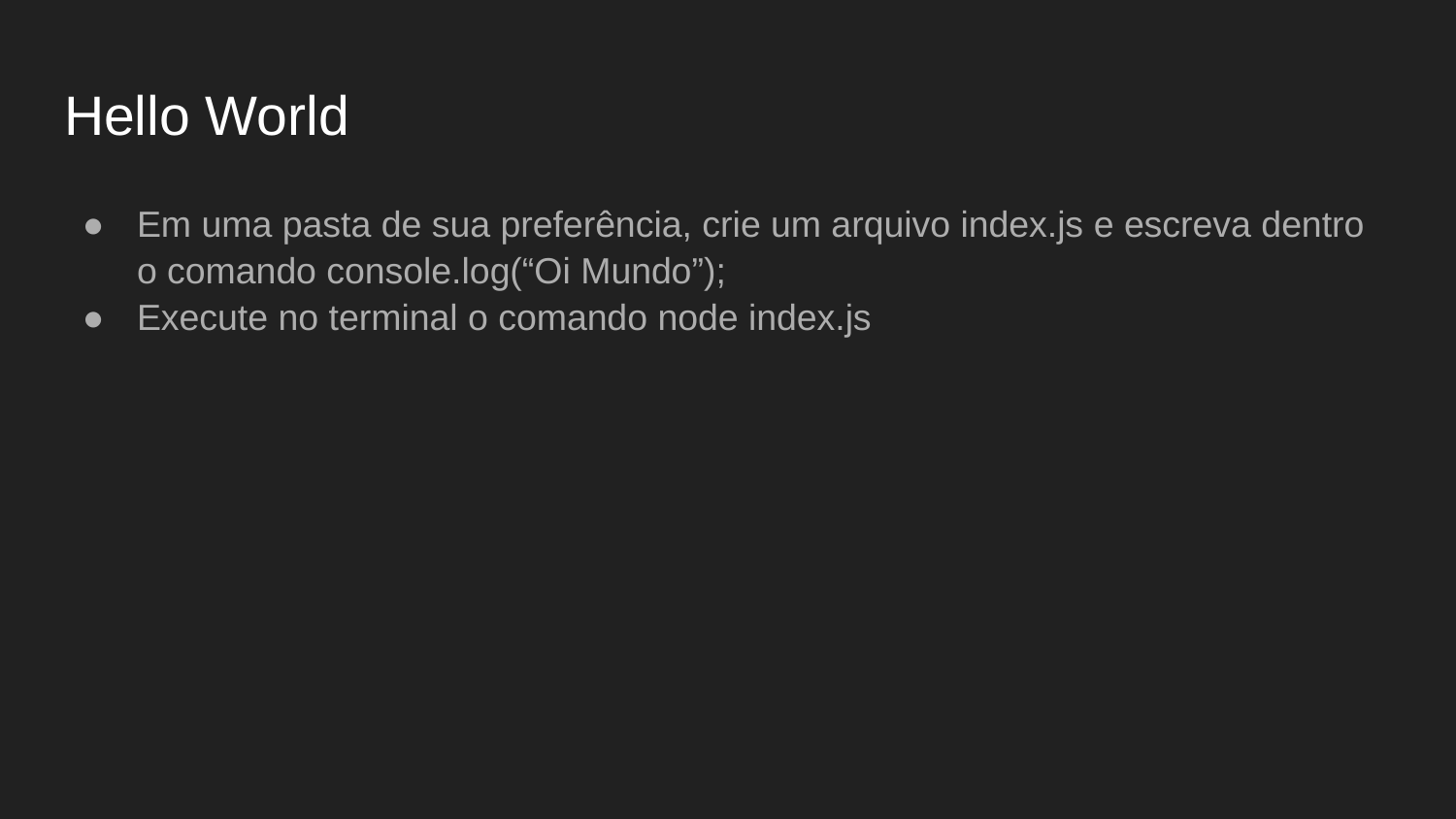

# Hello World

Em uma pasta de sua preferência, crie um arquivo index.js e escreva dentro o comando console.log(“Oi Mundo”);
Execute no terminal o comando node index.js